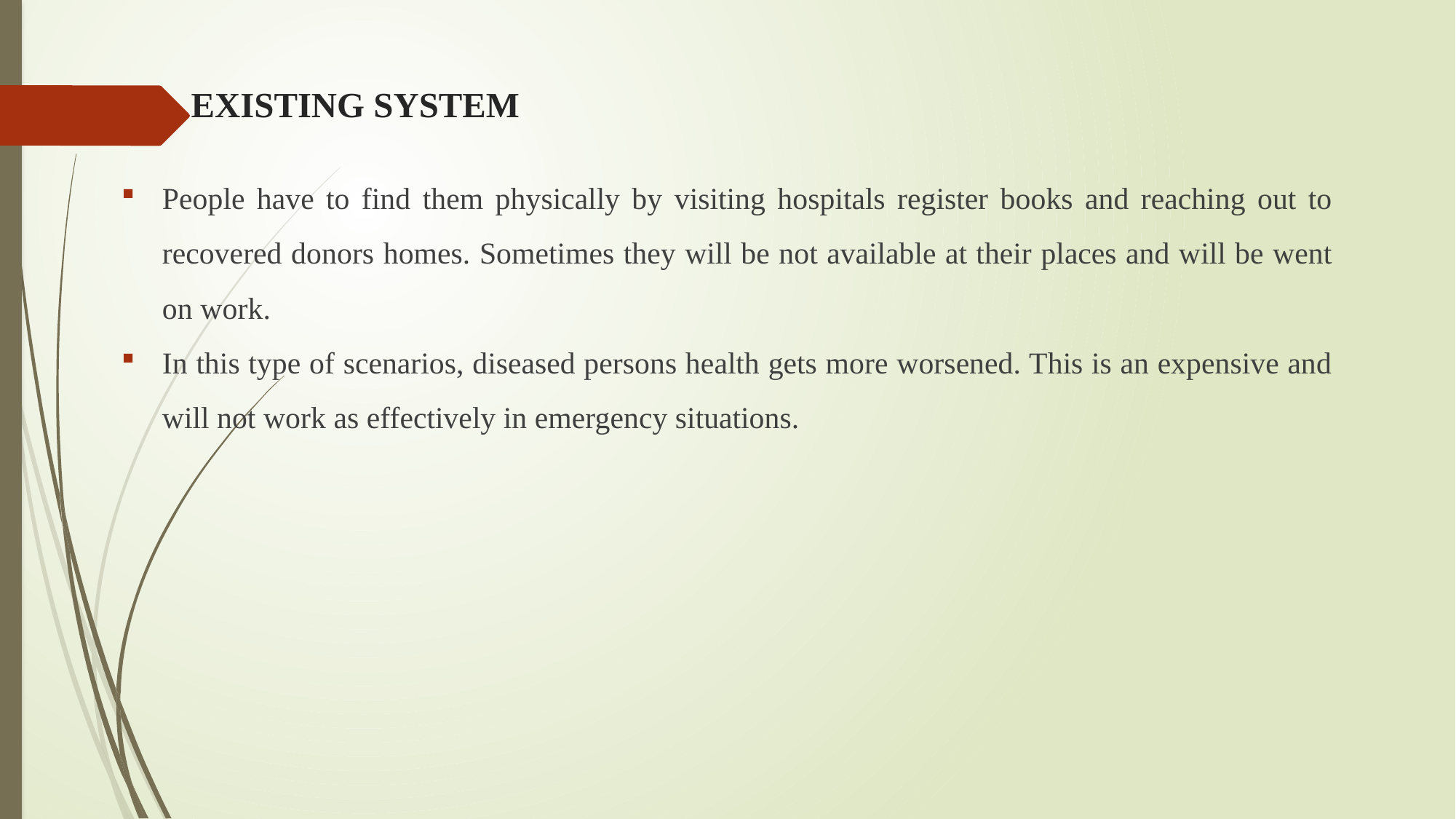

# EXISTING SYSTEM
People have to find them physically by visiting hospitals register books and reaching out to recovered donors homes. Sometimes they will be not available at their places and will be went on work.
In this type of scenarios, diseased persons health gets more worsened. This is an expensive and will not work as effectively in emergency situations.